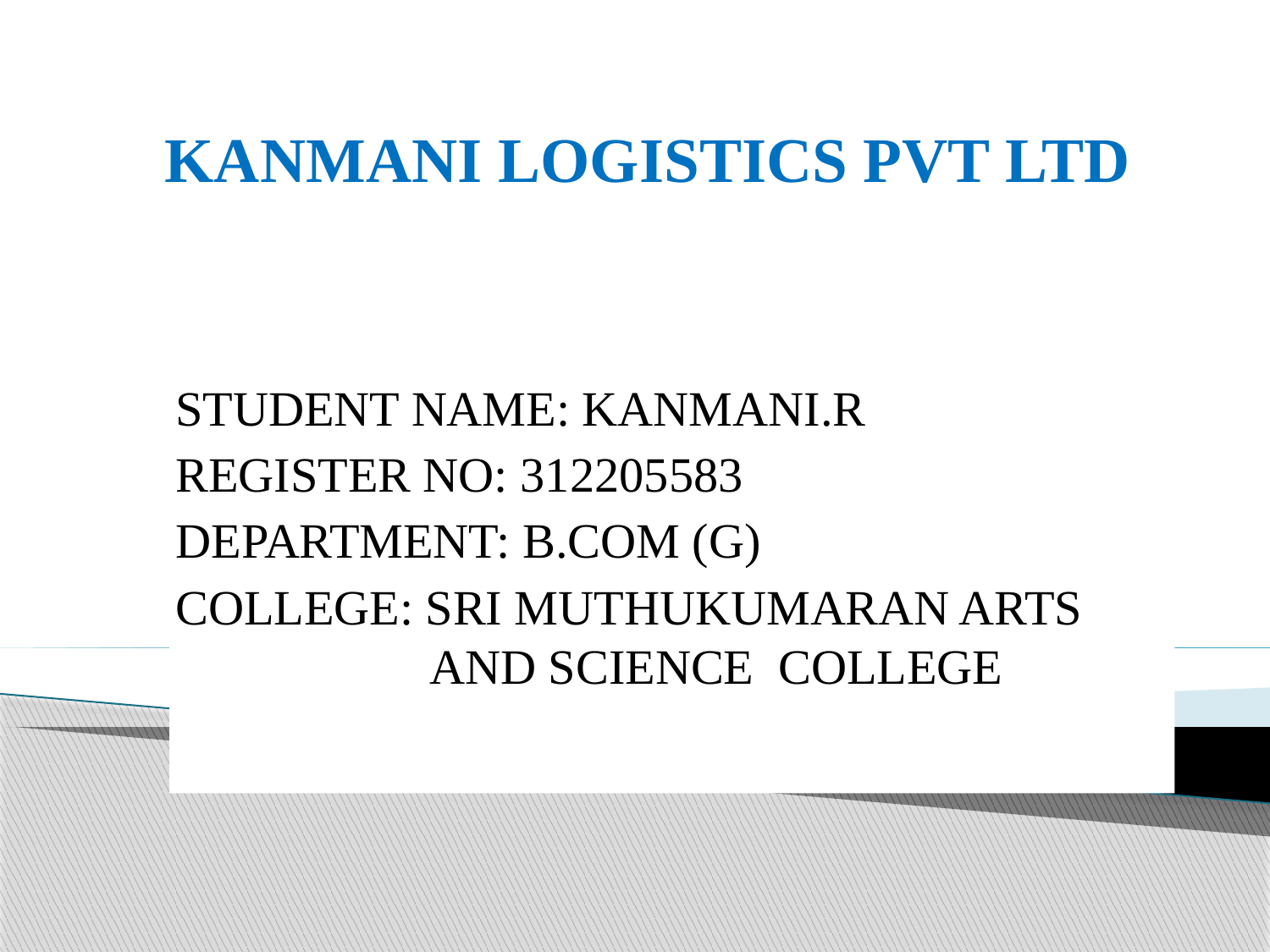

# KANMANI LOGISTICS PVT LTD
STUDENT NAME: KANMANI.R
REGISTER NO: 312205583
DEPARTMENT: B.COM (G)
COLLEGE: SRI MUTHUKUMARAN ARTS 		AND SCIENCE  COLLEGE